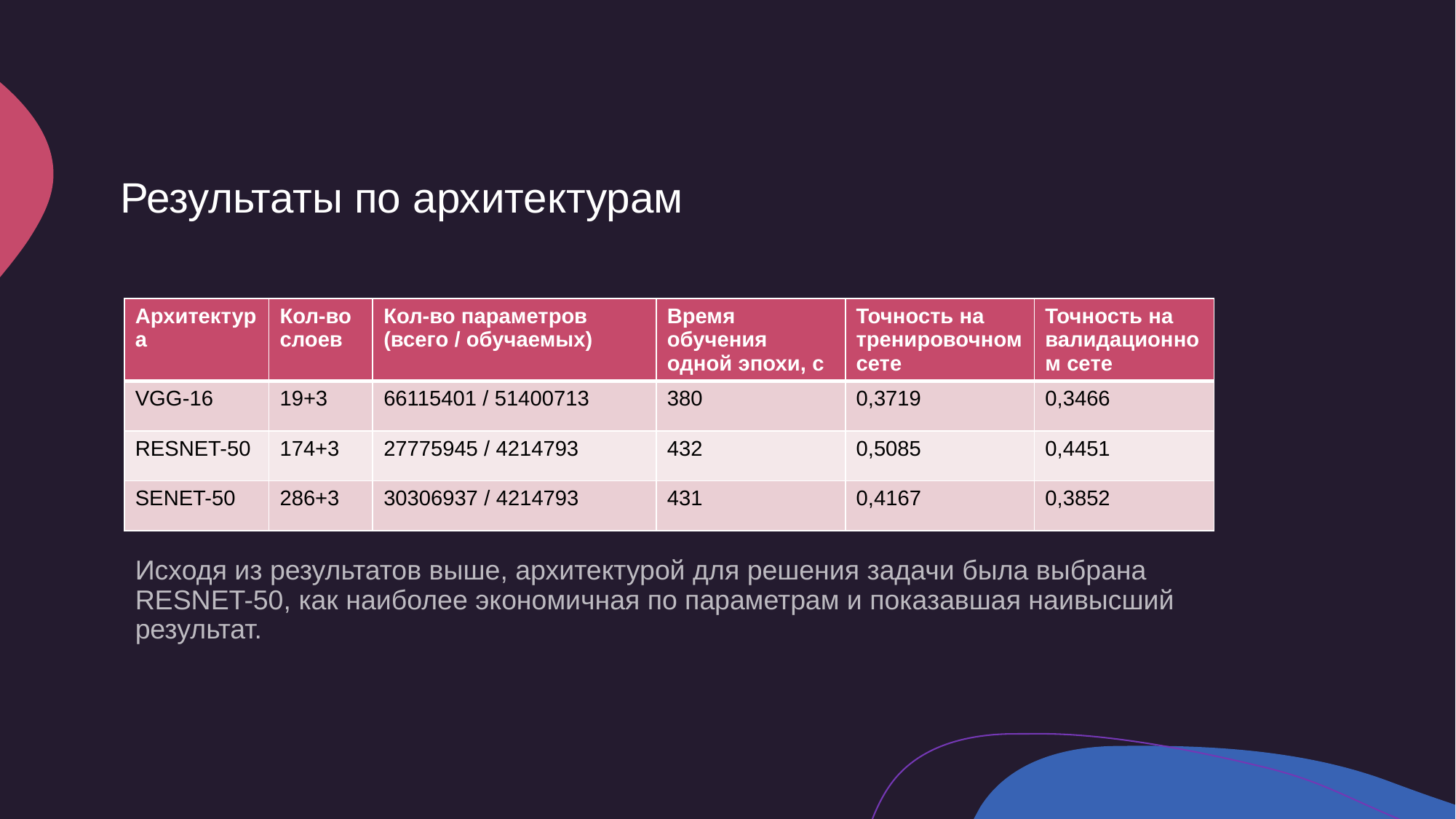

Результаты по архитектурам
| Архитектура | Кол-во слоев | Кол-во параметров (всего / обучаемых) | Время обучения одной эпохи, с | Точность на тренировочном сете | Точность на валидационном сете |
| --- | --- | --- | --- | --- | --- |
| VGG-16 | 19+3 | 66115401 / 51400713 | 380 | 0,3719 | 0,3466 |
| RESNET-50 | 174+3 | 27775945 / 4214793 | 432 | 0,5085 | 0,4451 |
| SENET-50 | 286+3 | 30306937 / 4214793 | 431 | 0,4167 | 0,3852 |
# Исходя из результатов выше, архитектурой для решения задачи была выбрана RESNET-50, как наиболее экономичная по параметрам и показавшая наивысший результат.